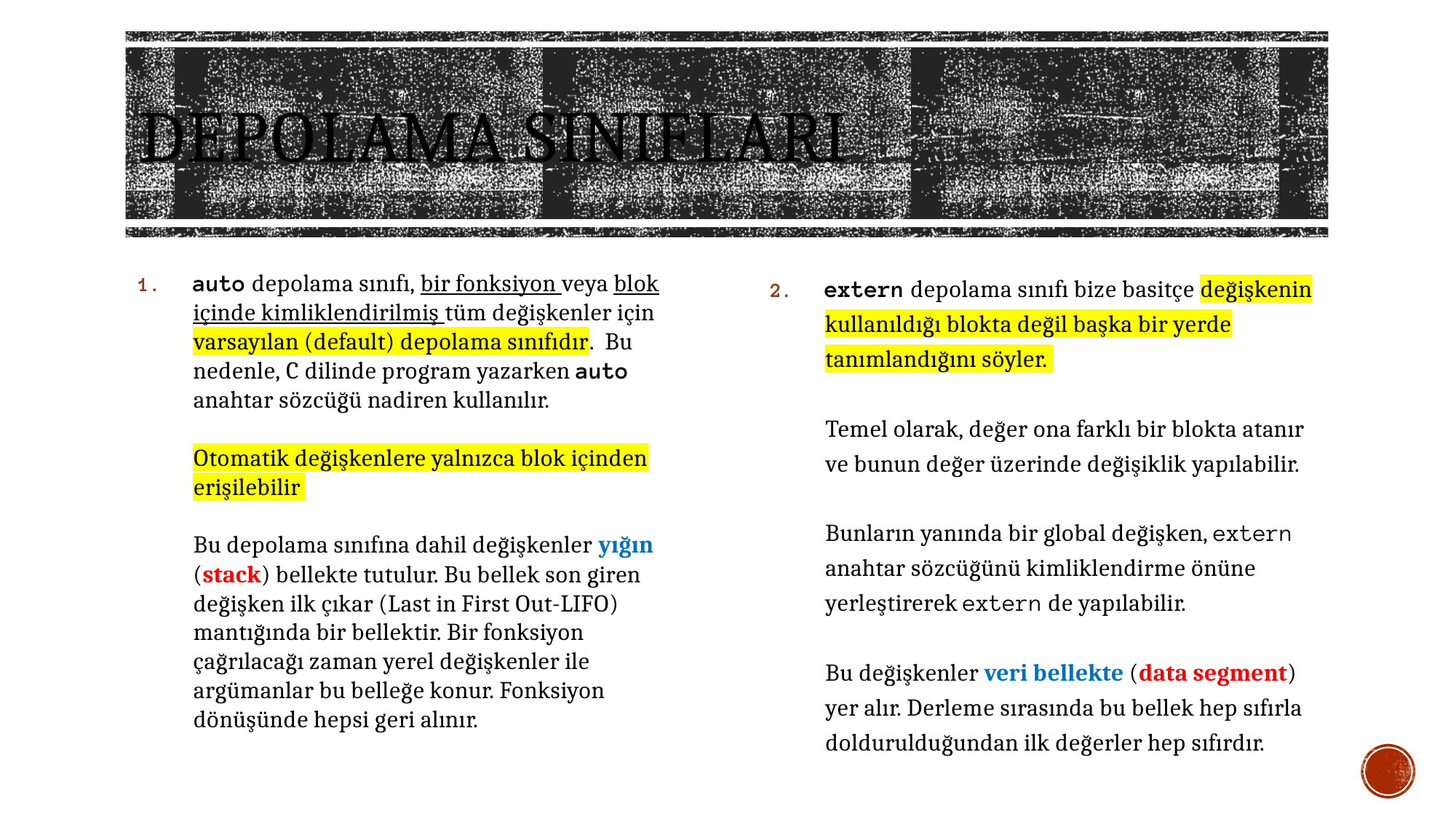

# depolama sınıfları
auto depolama sınıfı, bir fonksiyon veya blok içinde kimliklendirilmiş tüm değişkenler için varsayılan (default) depolama sınıfıdır.  Bu nedenle, C dilinde program yazarken auto anahtar sözcüğü nadiren kullanılır.
Otomatik değişkenlere yalnızca blok içinden erişilebilir
Bu depolama sınıfına dahil değişkenler yığın (stack) bellekte tutulur. Bu bellek son giren değişken ilk çıkar (Last in First Out-LIFO) mantığında bir bellektir. Bir fonksiyon çağrılacağı zaman yerel değişkenler ile argümanlar bu belleğe konur. Fonksiyon dönüşünde hepsi geri alınır.
extern depolama sınıfı bize basitçe değişkenin kullanıldığı blokta değil başka bir yerde tanımlandığını söyler.
Temel olarak, değer ona farklı bir blokta atanır ve bunun değer üzerinde değişiklik yapılabilir.
Bunların yanında bir global değişken, extern anahtar sözcüğünü kimliklendirme önüne yerleştirerek extern de yapılabilir.
Bu değişkenler veri bellekte (data segment) yer alır. Derleme sırasında bu bellek hep sıfırla doldurulduğundan ilk değerler hep sıfırdır.